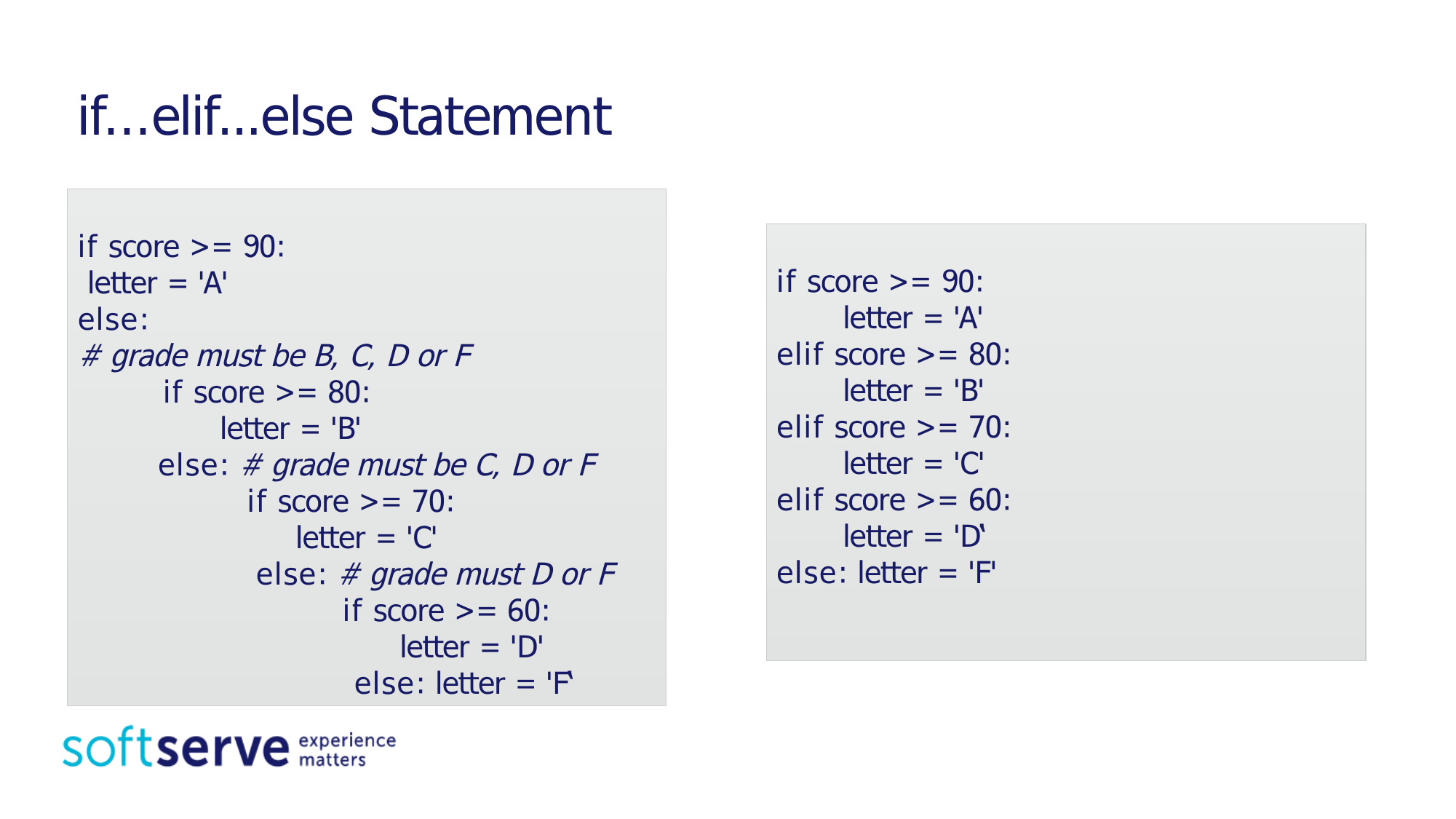

# if...elif…else Statement

if score >= 90:
 letter = 'A'
else:
# grade must be B, C, D or F
         if score >= 80:
               letter = 'B'
         else: # grade must be C, D or F
                   if score >= 70:
                       letter = 'C'
                    else: # grade must D or F
                            if score >= 60:
                                  letter = 'D'
                               else: letter = 'F‘

if score >= 90:
       letter = 'A'
elif score >= 80:
       letter = 'B'
elif score >= 70:
       letter = 'C'
elif score >= 60:
       letter = 'D‘
else: letter = 'F'